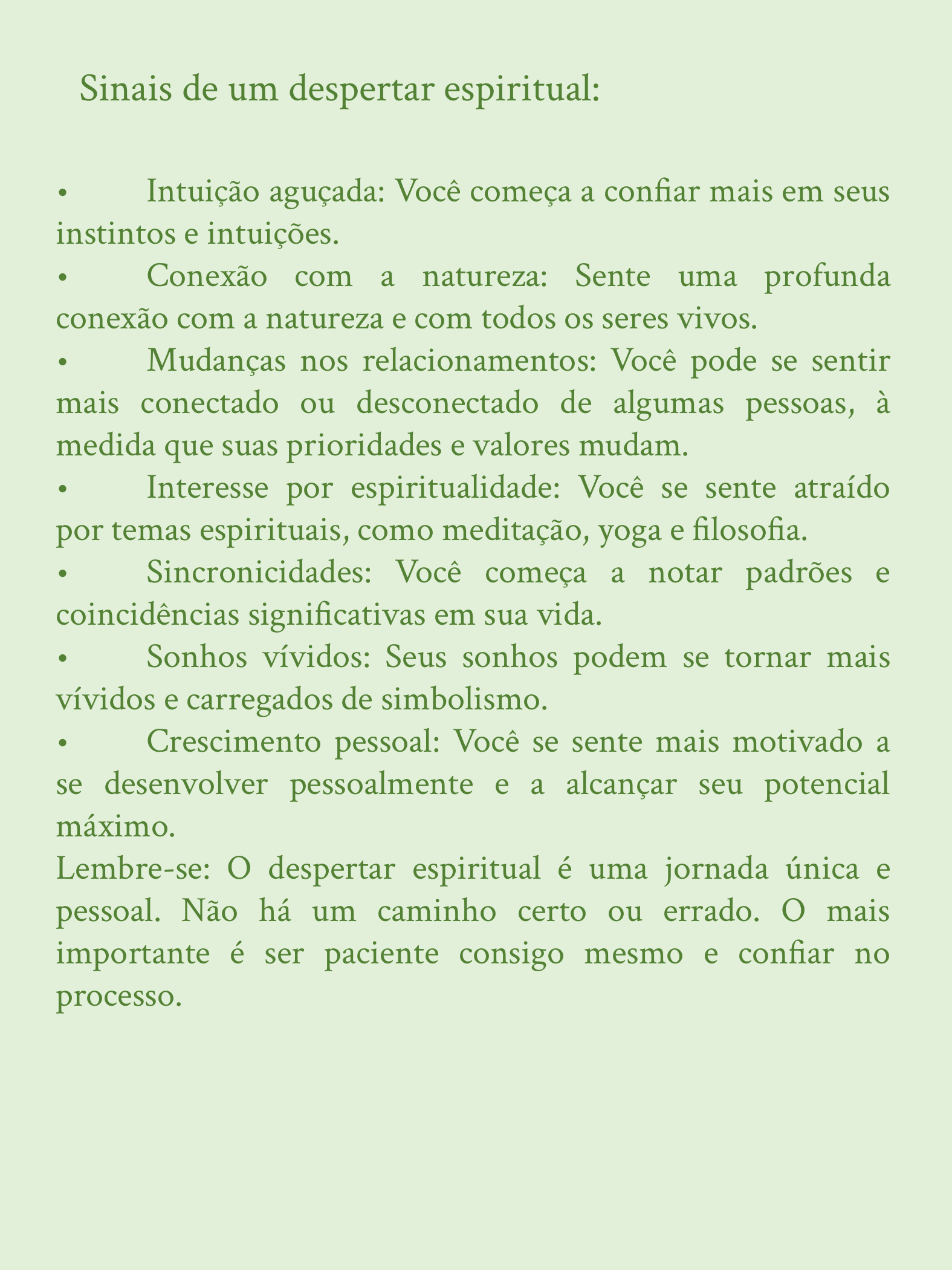

Sinais de um despertar espiritual:
•	Intuição aguçada: Você começa a confiar mais em seus instintos e intuições.
•	Conexão com a natureza: Sente uma profunda conexão com a natureza e com todos os seres vivos.
•	Mudanças nos relacionamentos: Você pode se sentir mais conectado ou desconectado de algumas pessoas, à medida que suas prioridades e valores mudam.
•	Interesse por espiritualidade: Você se sente atraído por temas espirituais, como meditação, yoga e filosofia.
•	Sincronicidades: Você começa a notar padrões e coincidências significativas em sua vida.
•	Sonhos vívidos: Seus sonhos podem se tornar mais vívidos e carregados de simbolismo.
•	Crescimento pessoal: Você se sente mais motivado a se desenvolver pessoalmente e a alcançar seu potencial máximo.
Lembre-se: O despertar espiritual é uma jornada única e pessoal. Não há um caminho certo ou errado. O mais importante é ser paciente consigo mesmo e confiar no processo.